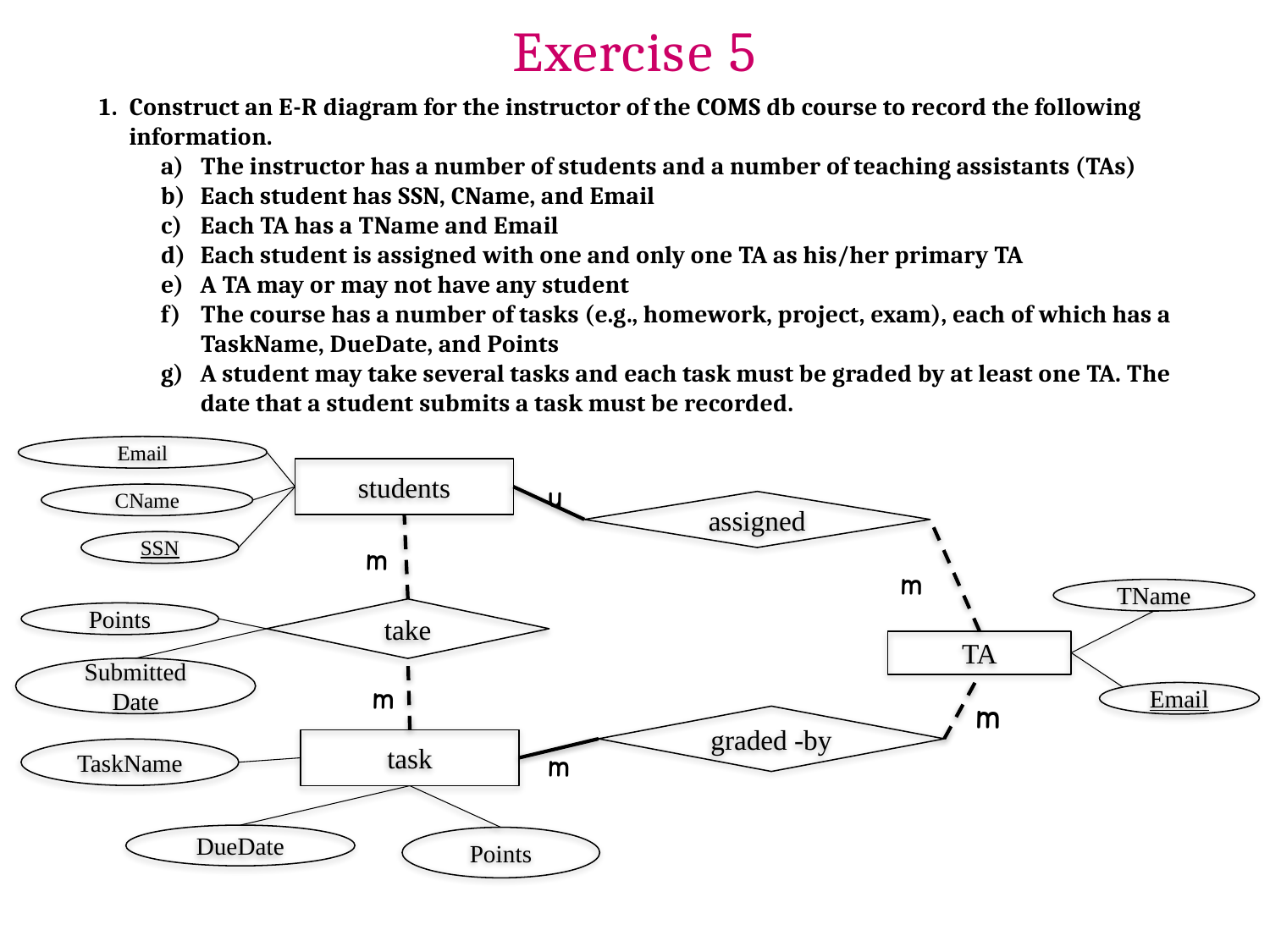

Exercise 5
Construct an E-R diagram for the instructor of the COMS db course to record the following information.
The instructor has a number of students and a number of teaching assistants (TAs)
Each student has SSN, CName, and Email
Each TA has a TName and Email
Each student is assigned with one and only one TA as his/her primary TA
A TA may or may not have any student
The course has a number of tasks (e.g., homework, project, exam), each of which has a TaskName, DueDate, and Points
A student may take several tasks and each task must be graded by at least one TA. The date that a student submits a task must be recorded.
Email
students
u
CName
assigned
SSN
m
m
TName
take
Points
TA
Submitted
Date
m
Email
m
graded -by
task
TaskName
m
DueDate
Points